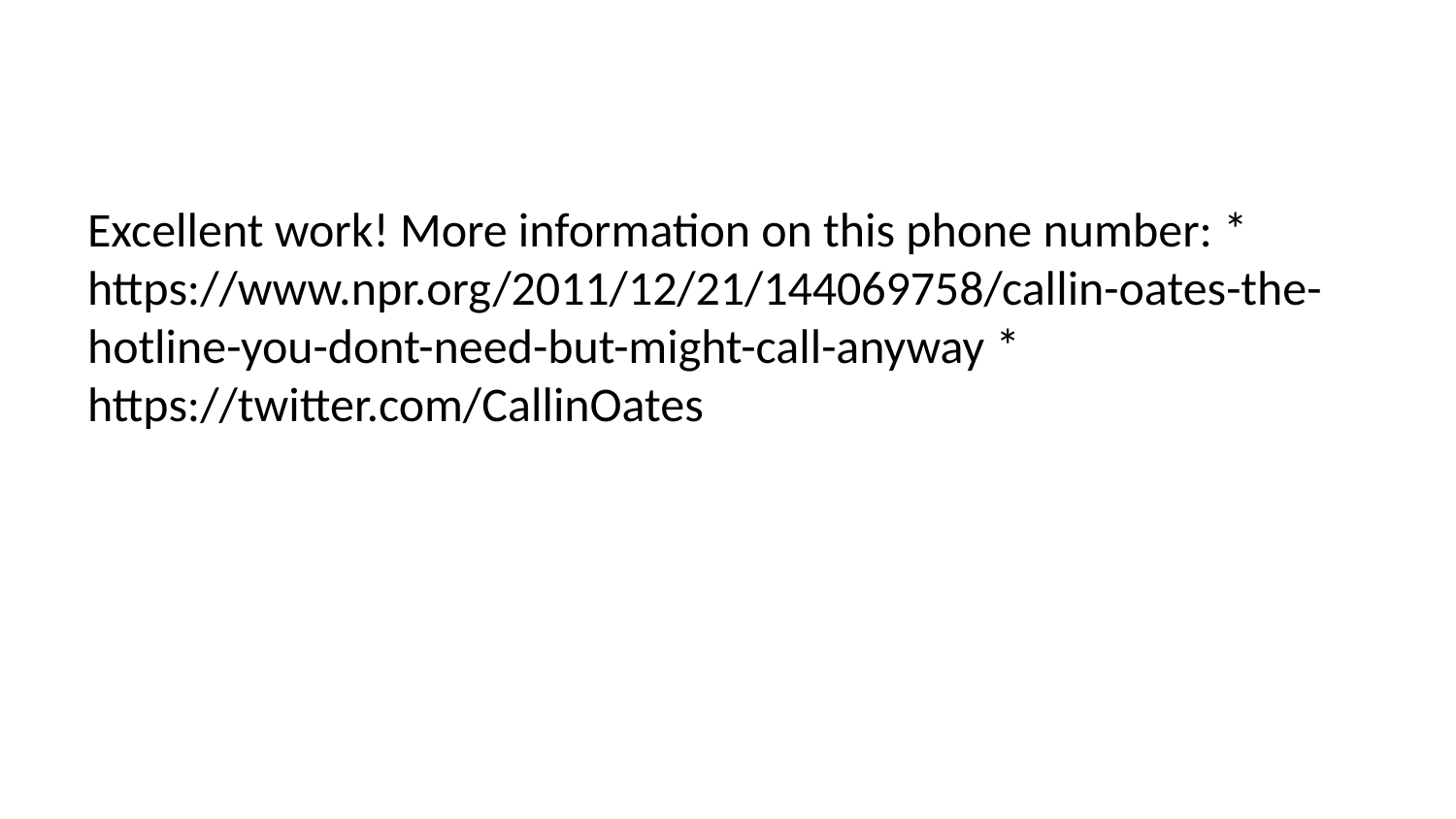

Excellent work! More information on this phone number: * https://www.npr.org/2011/12/21/144069758/callin-oates-the-hotline-you-dont-need-but-might-call-anyway * https://twitter.com/CallinOates